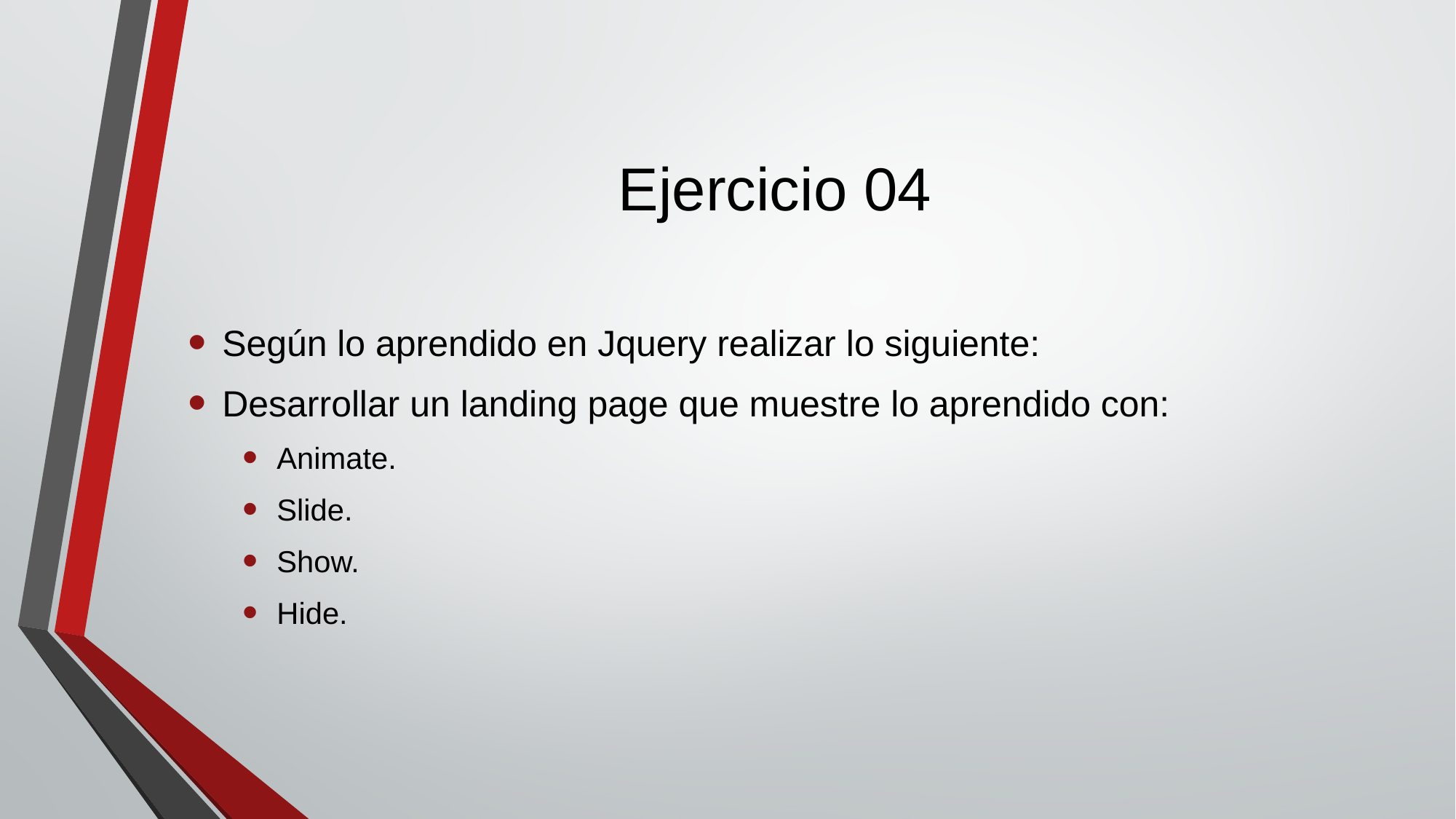

# Ejercicio 04
Según lo aprendido en Jquery realizar lo siguiente:
Desarrollar un landing page que muestre lo aprendido con:
Animate.
Slide.
Show.
Hide.